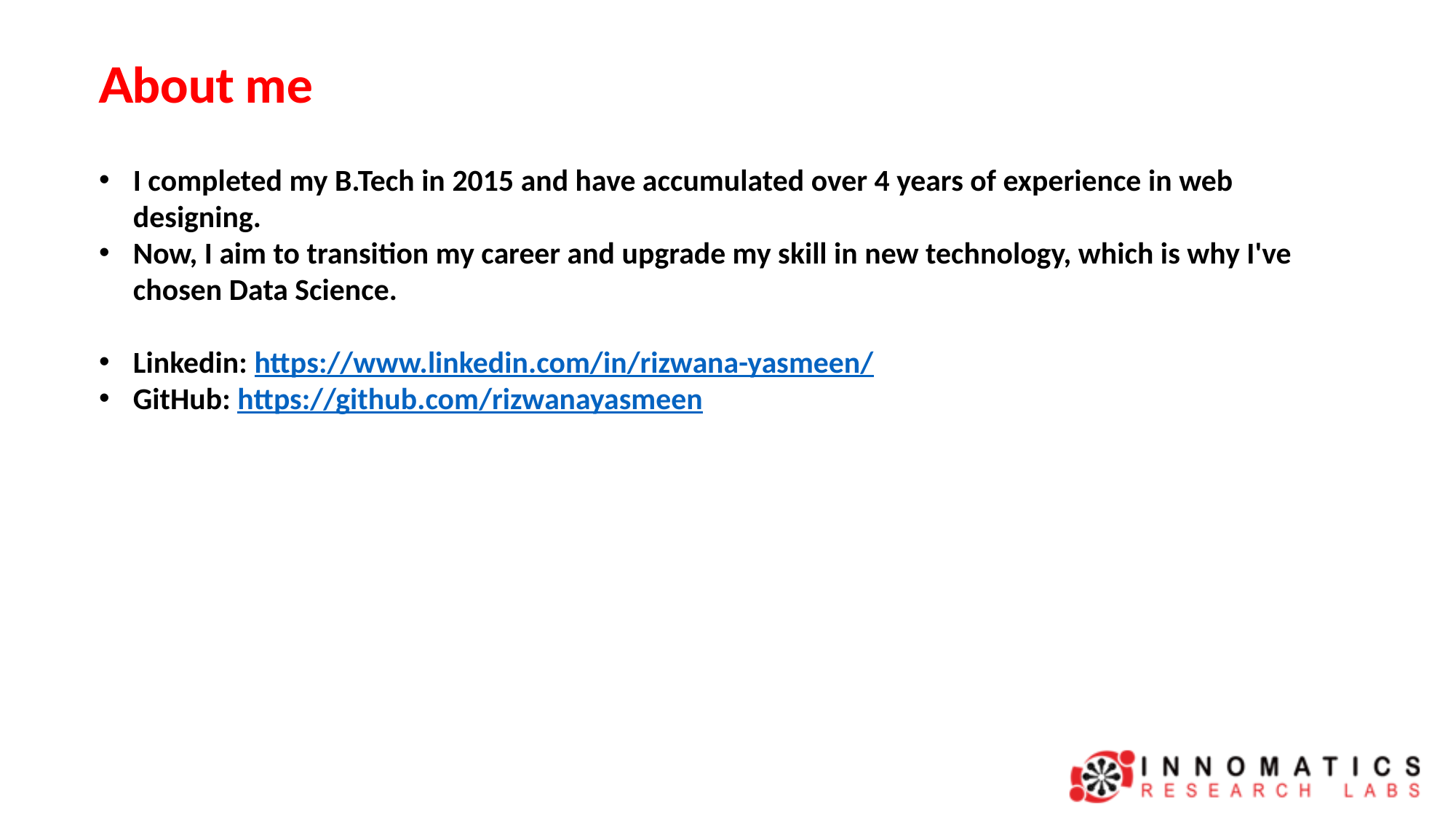

About me
I completed my B.Tech in 2015 and have accumulated over 4 years of experience in web designing.
Now, I aim to transition my career and upgrade my skill in new technology, which is why I've chosen Data Science.

Linkedin: https://www.linkedin.com/in/rizwana-yasmeen/
GitHub: https://github.com/rizwanayasmeen